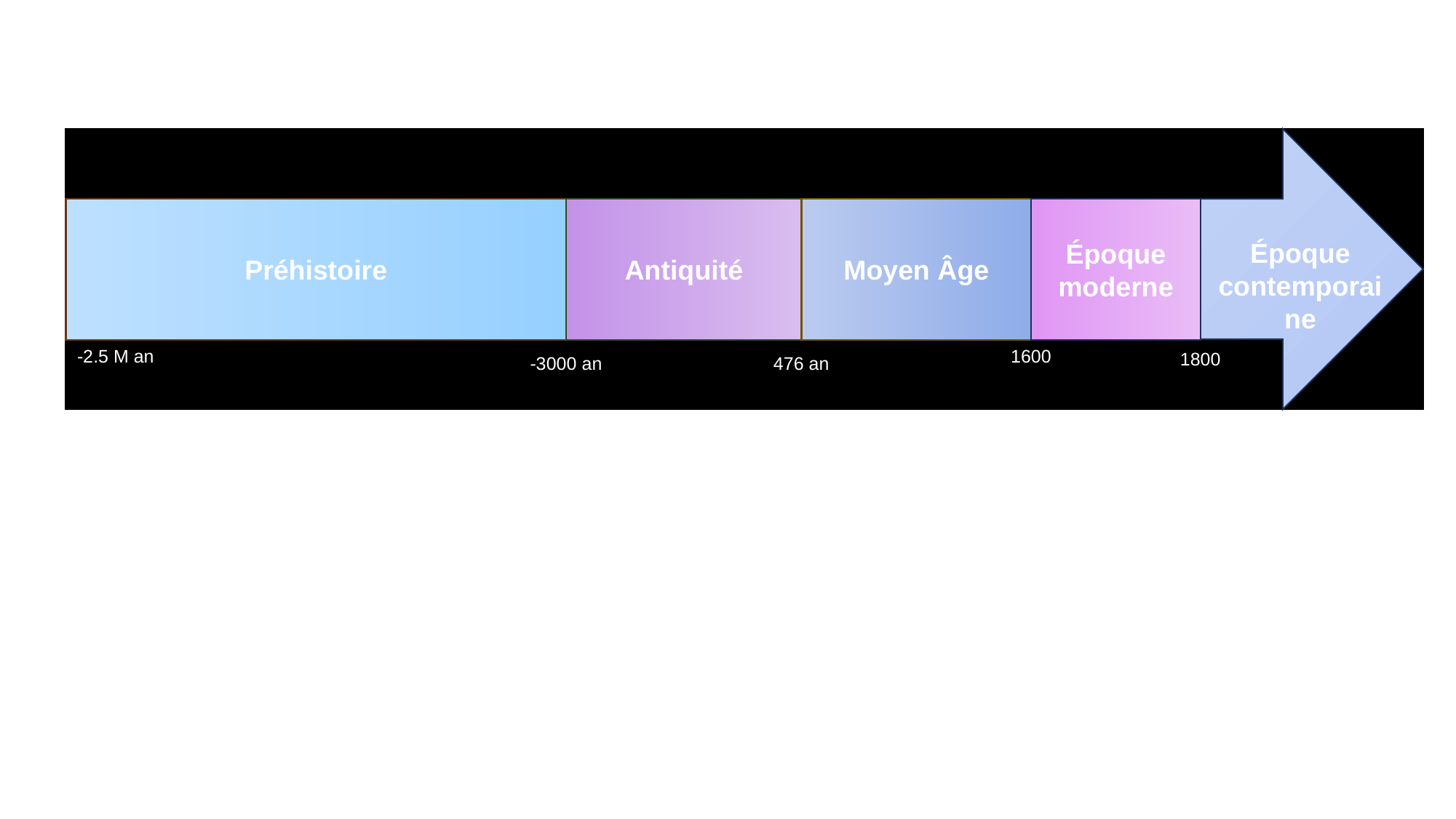

Préhistoire
Antiquité
Moyen Âge
Époque moderne
Époque contemporaine
1600
-2.5 M an
1800
476 an
-3000 an